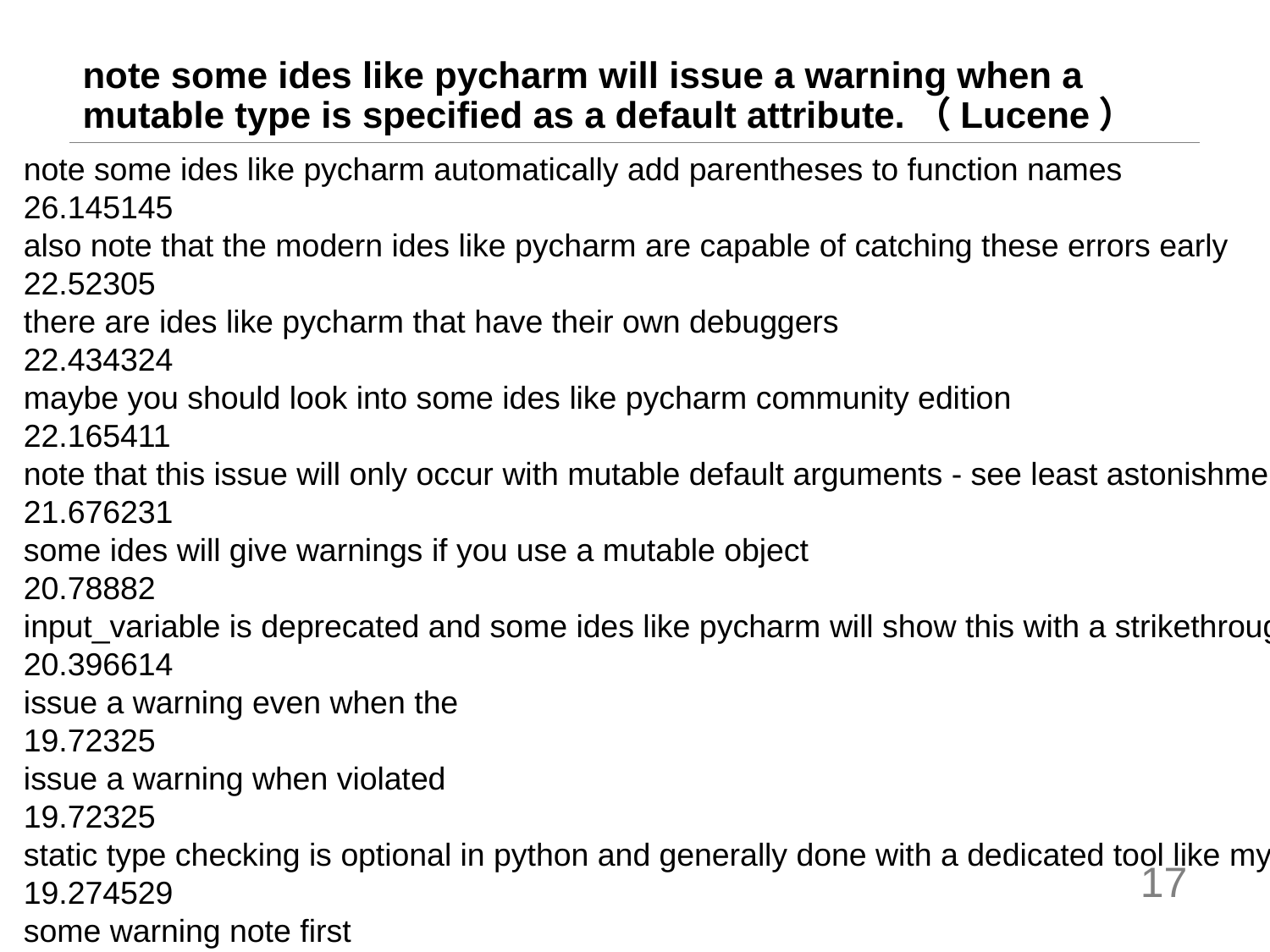

# note some ides like pycharm will issue a warning when a mutable type is specified as a default attribute.（Lucene）
note some ides like pycharm automatically add parentheses to function names
26.145145
also note that the modern ides like pycharm are capable of catching these errors early
22.52305
there are ides like pycharm that have their own debuggers
22.434324
maybe you should look into some ides like pycharm community edition
22.165411
note that this issue will only occur with mutable default arguments - see least astonishment and the mutable default argument
21.676231
some ides will give warnings if you use a mutable object
20.78882
input_variable is deprecated and some ides like pycharm will show this with a strikethrough please use cntk.input or cntk.sequence.input
20.396614
issue a warning even when the
19.72325
issue a warning when violated
19.72325
static type checking is optional in python and generally done with a dedicated tool like mypy or with tools integrated into ides like pycharm
19.274529
some warning note first
19.092884
17